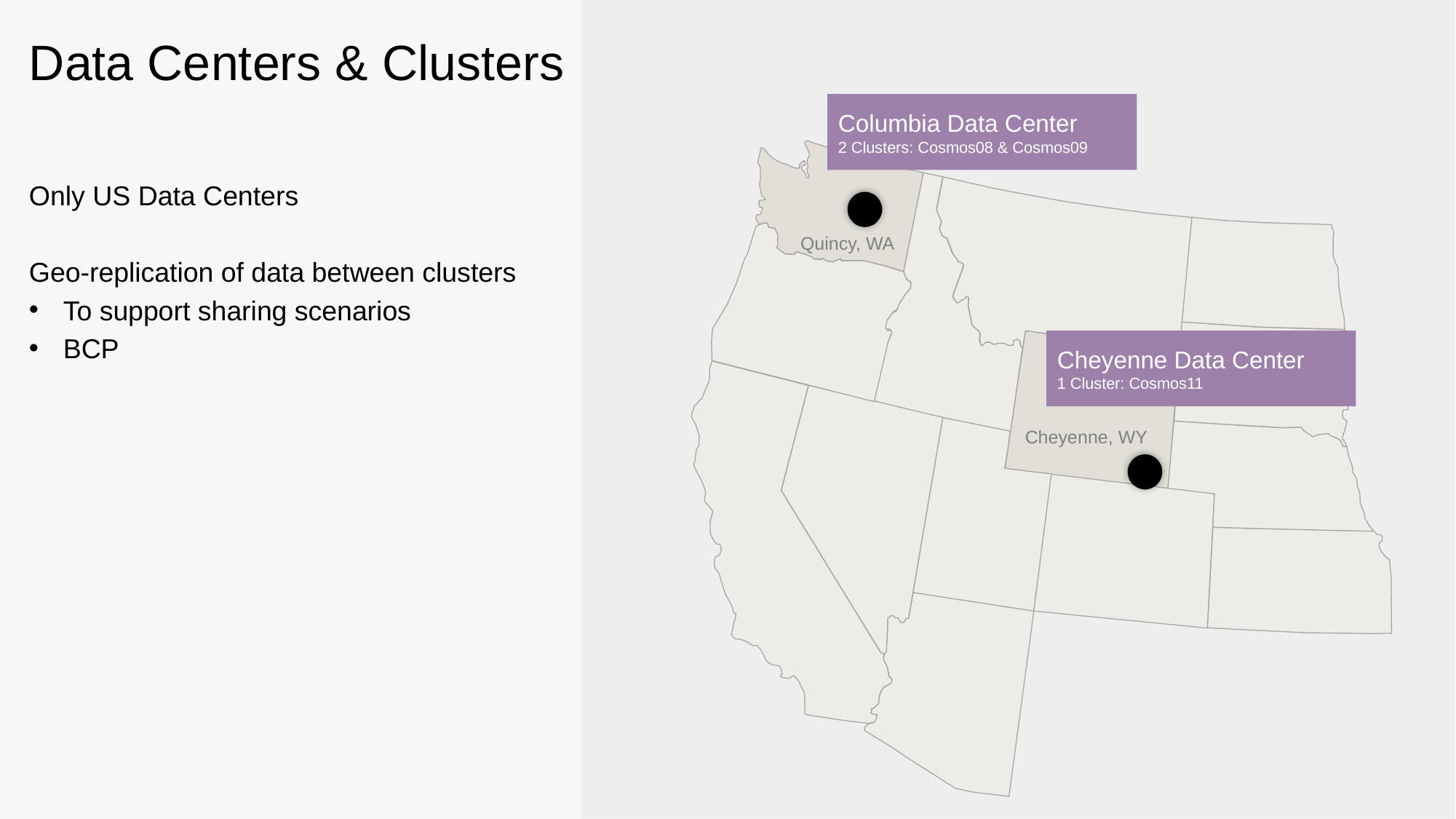

Data Centers & Clusters
Columbia Data Center
2 Clusters: Cosmos08 & Cosmos09

Quincy, WA

Cheyenne Data Center
1 Cluster: Cosmos11

Cheyenne, WY

Only US Data Centers

Geo-replication of data between clusters
To support sharing scenarios
BCP